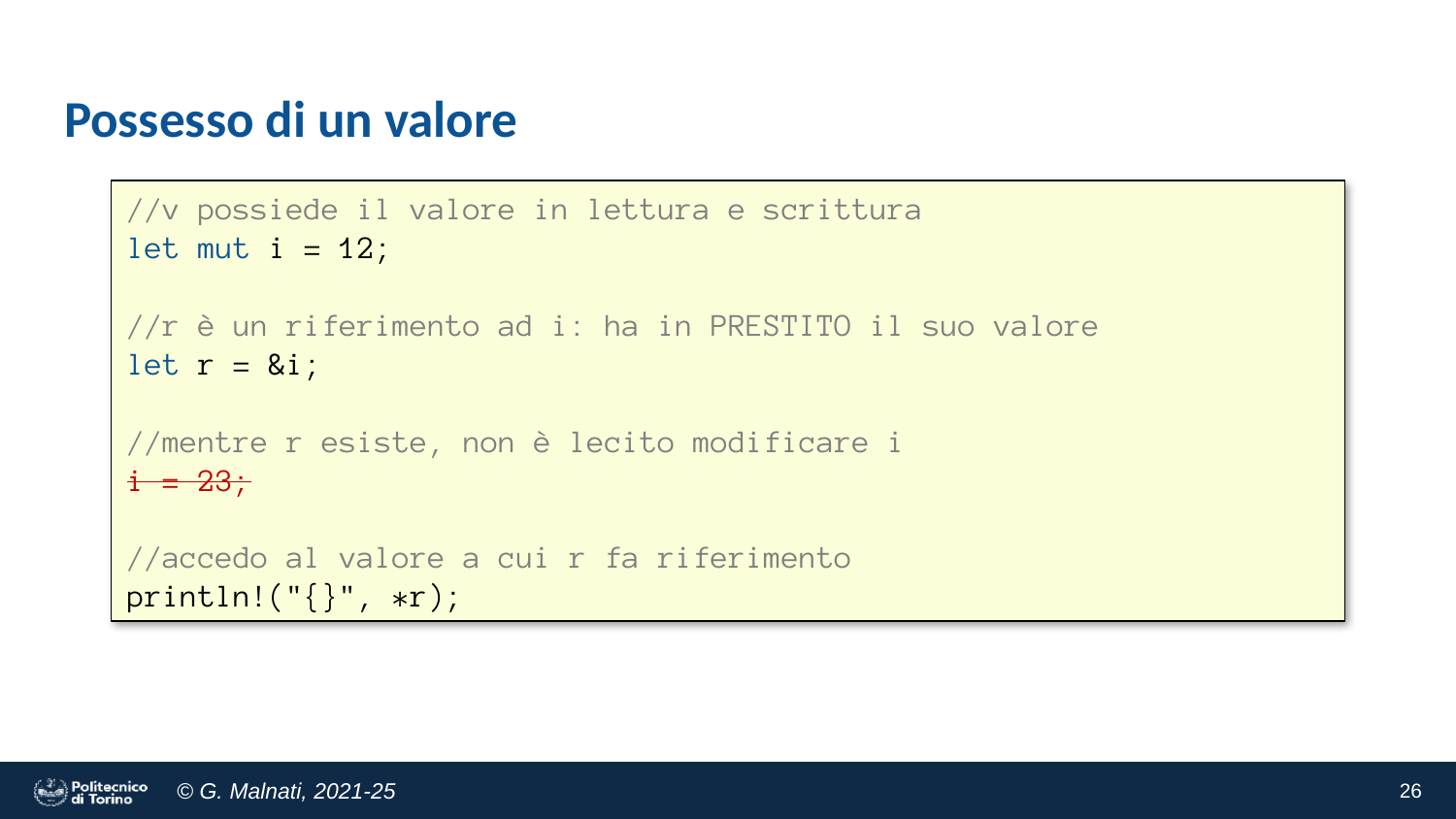

# Possesso di un valore
//v possiede il valore in lettura e scrittura
let mut i = 12;

//r è un riferimento ad i: ha in PRESTITO il suo valore
let r = &i;

//mentre r esiste, non è lecito modificare i
i = 23;

//accedo al valore a cui r fa riferimento
println!("{}", *r);
26